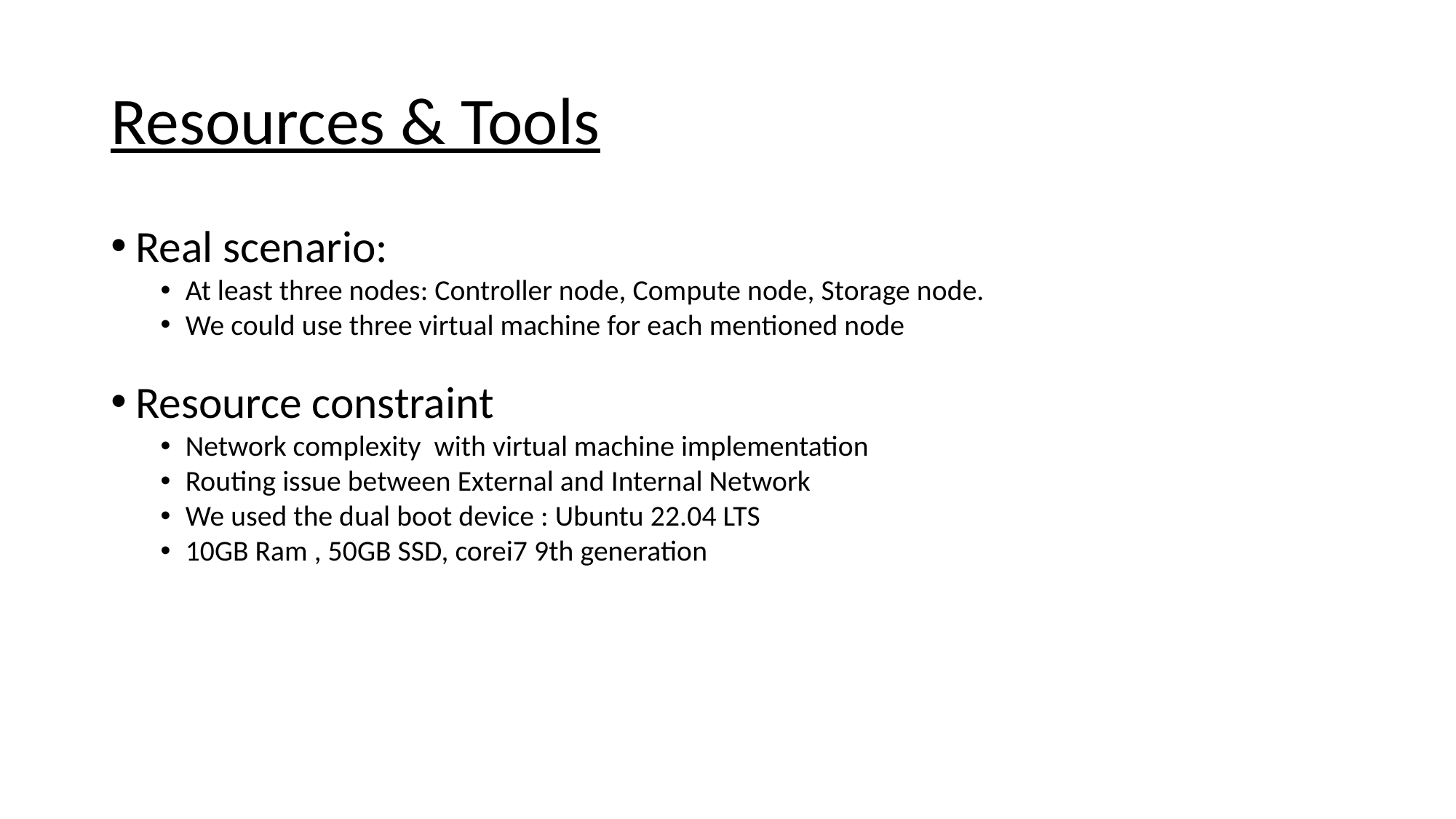

# Resources & Tools
Real scenario:
At least three nodes: Controller node, Compute node, Storage node.
We could use three virtual machine for each mentioned node
Resource constraint
Network complexity  with virtual machine implementation
Routing issue between External and Internal Network
We used the dual boot device : Ubuntu 22.04 LTS
10GB Ram , 50GB SSD, corei7 9th generation